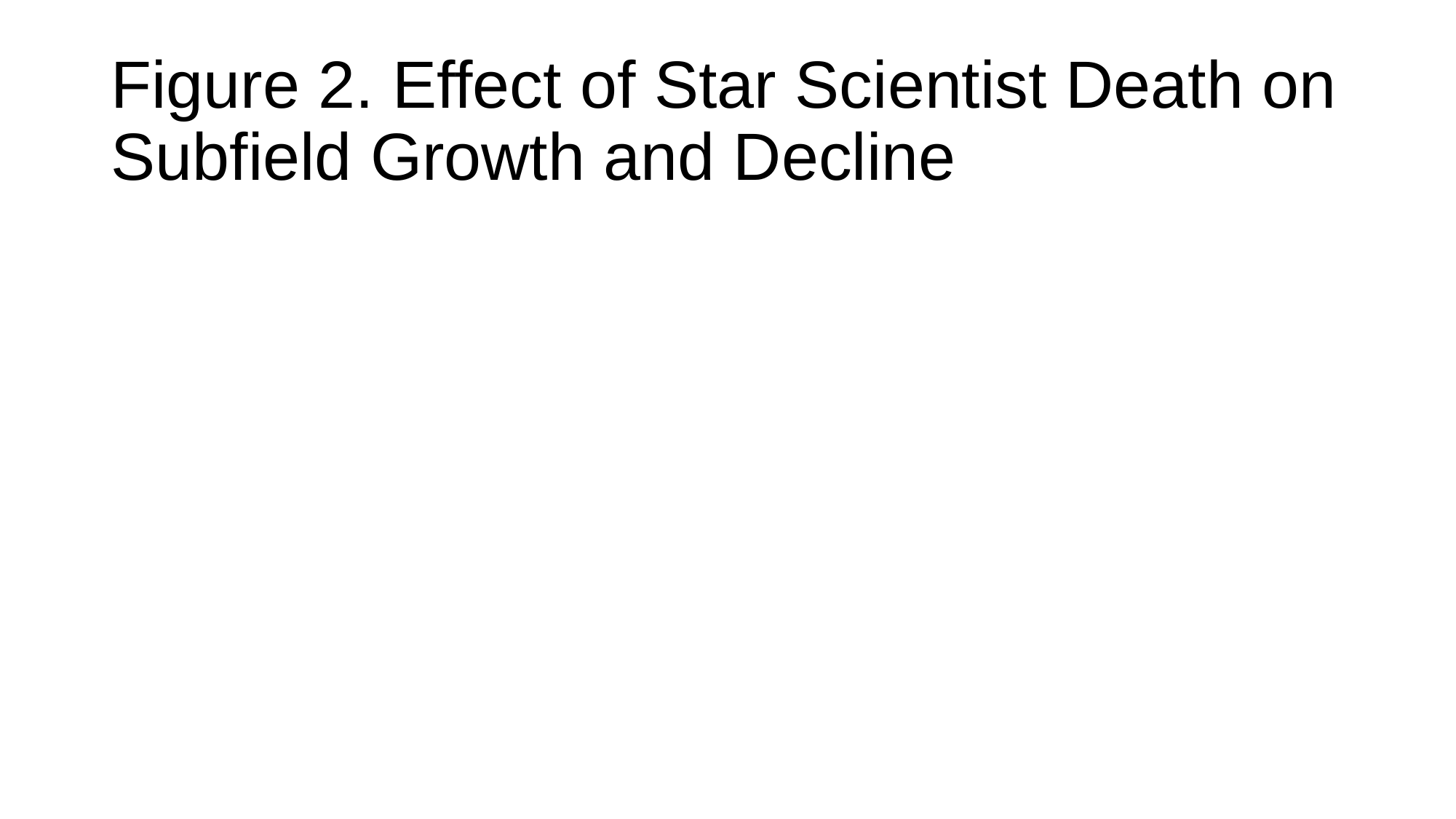

# Figure 2. Effect of Star Scientist Death on Subfield Growth and Decline